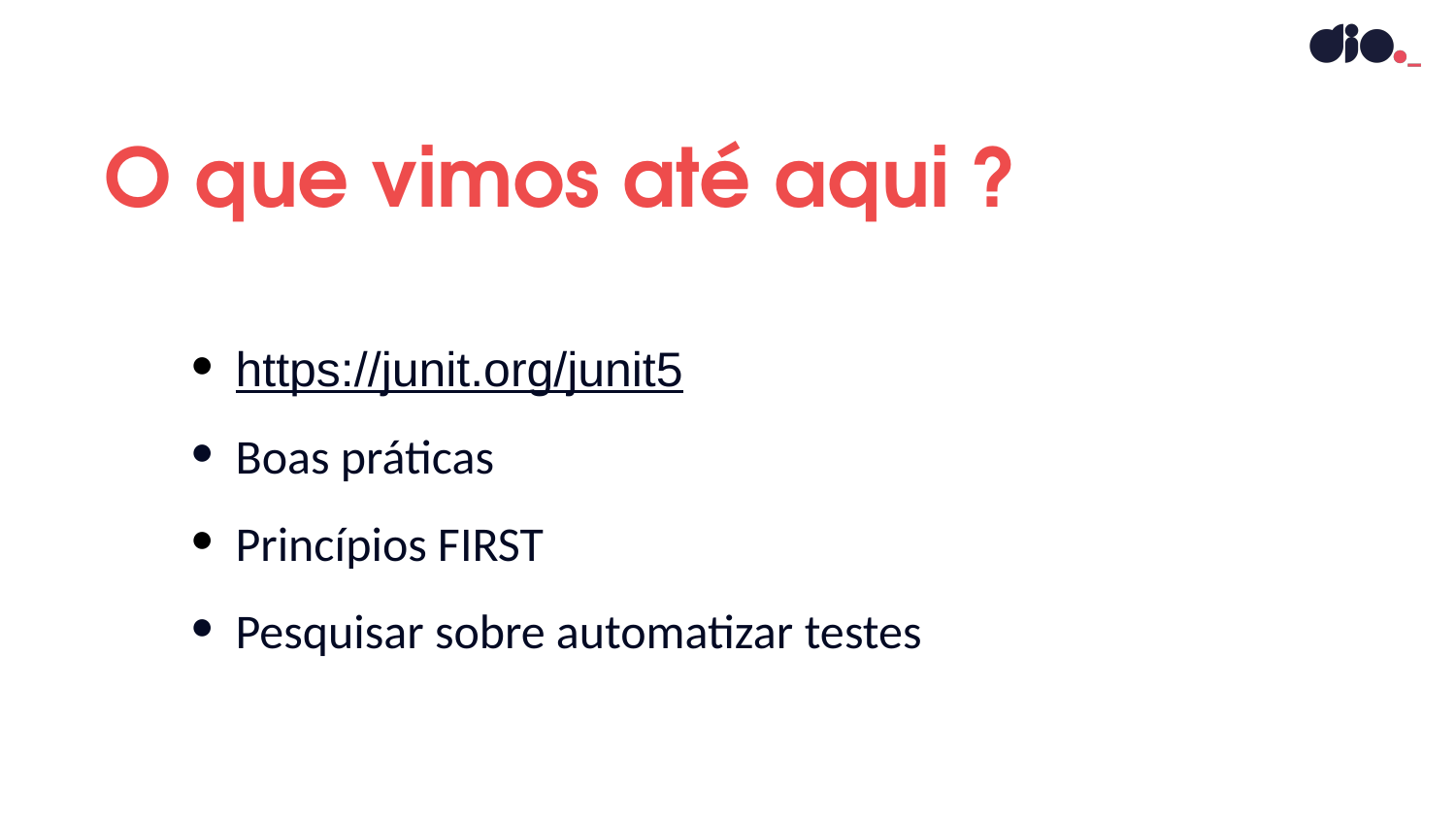

O que vimos até aqui ?
https://junit.org/junit5
Boas práticas
Princípios FIRST
Pesquisar sobre automatizar testes